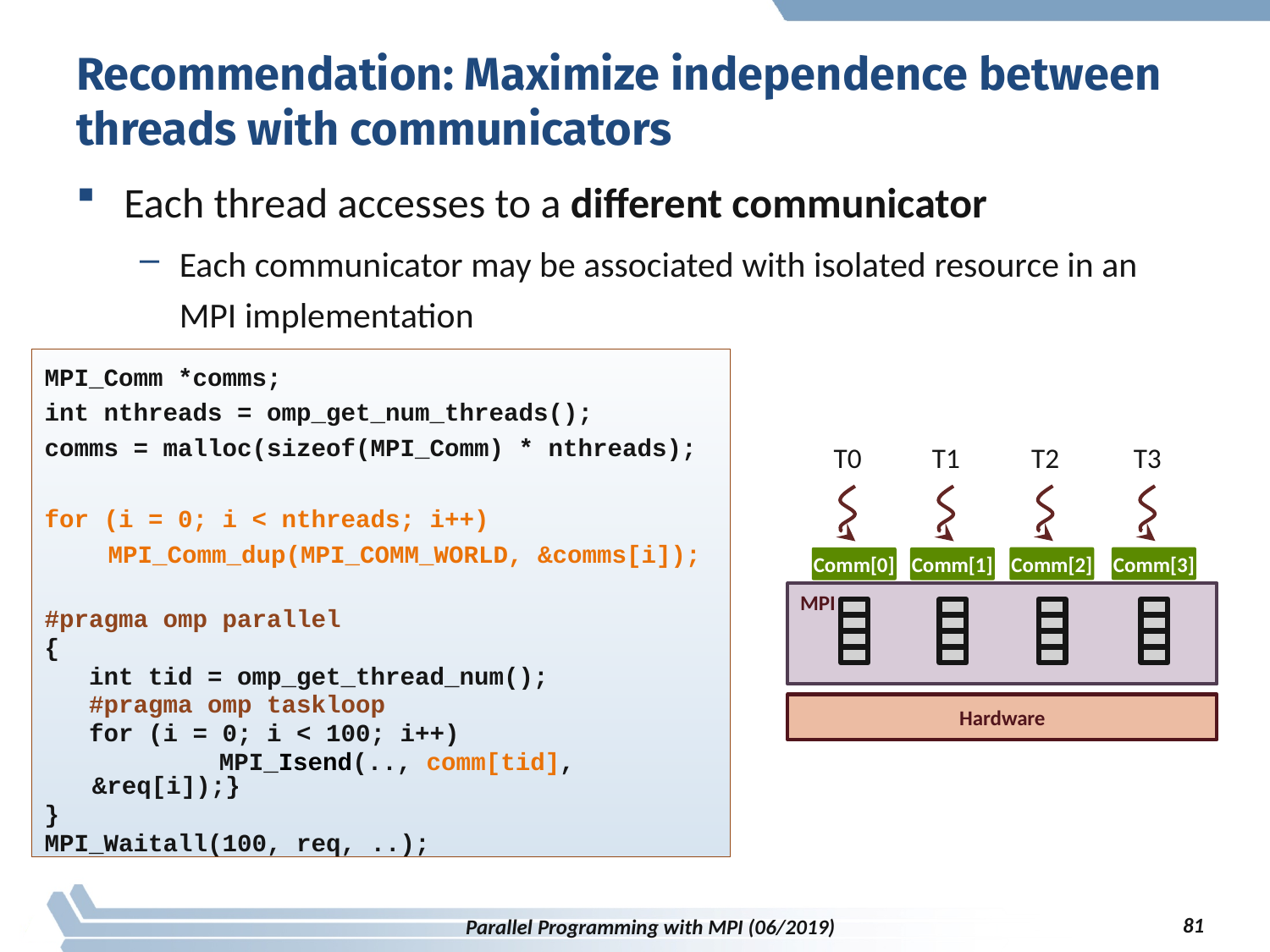

# Recommendation: Maximize independence between threads with communicators
Each thread accesses to a different communicator
Each communicator may be associated with isolated resource in an MPI implementation
MPI_Comm *comms;
int nthreads = omp_get_num_threads();
comms = malloc(sizeof(MPI_Comm) * nthreads);

for (i = 0; i < nthreads; i++)
MPI_Comm_dup(MPI_COMM_WORLD, &comms[i]);

#pragma omp parallel
{
   int tid = omp_get_thread_num();
   #pragma omp taskloop
   for (i = 0; i < 100; i++)
		MPI_Isend(.., comm[tid], &req[i]);}
}
MPI_Waitall(100, req, ..);
T2
T3
T0
T1

Comm[2]
Comm[3]
Comm[0]
Comm[1]
MPI

Hardware
81
Parallel Programming with MPI (06/2019)